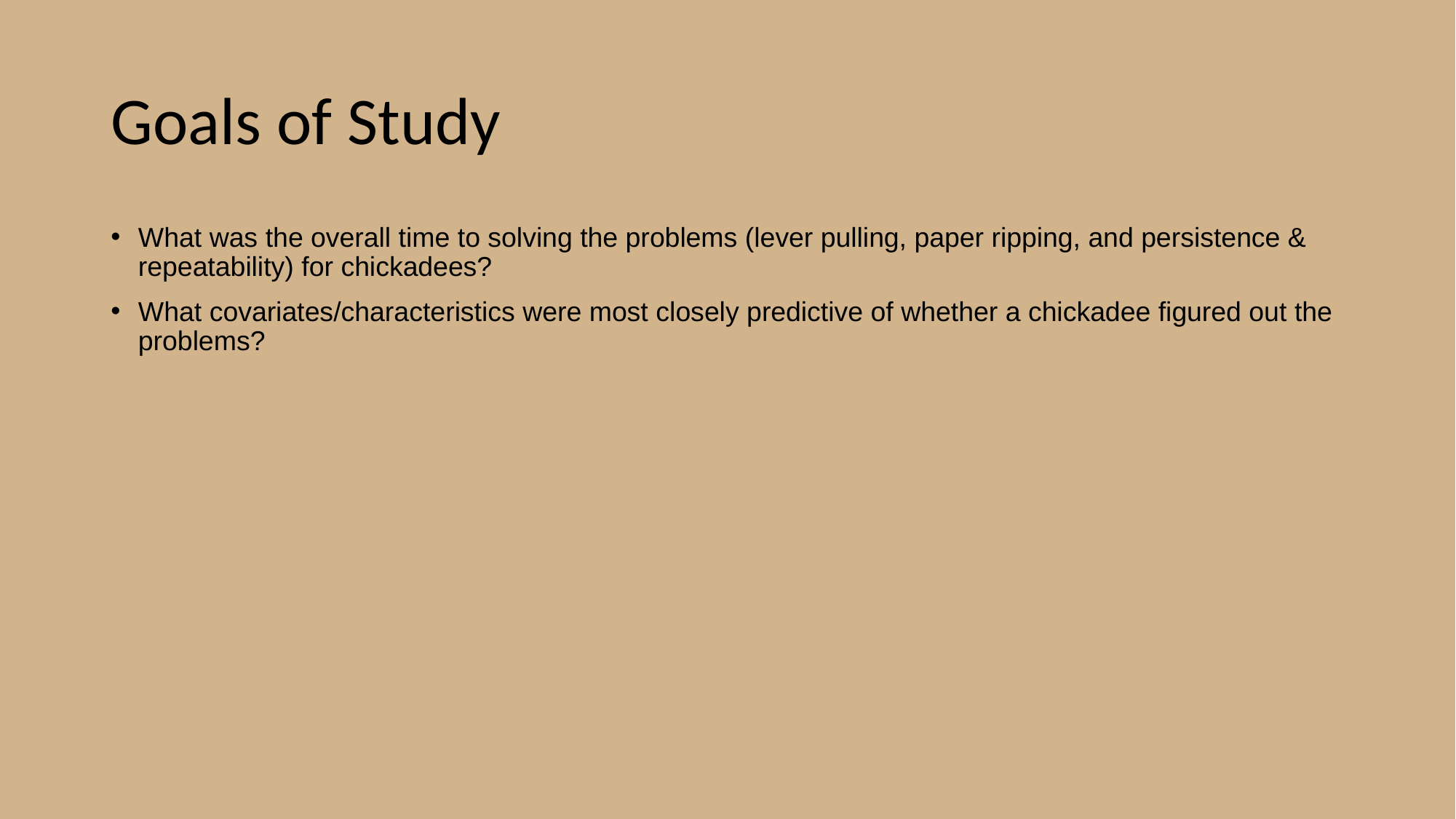

# Goals of Study
What was the overall time to solving the problems (lever pulling, paper ripping, and persistence & repeatability) for chickadees?
What covariates/characteristics were most closely predictive of whether a chickadee figured out the problems?